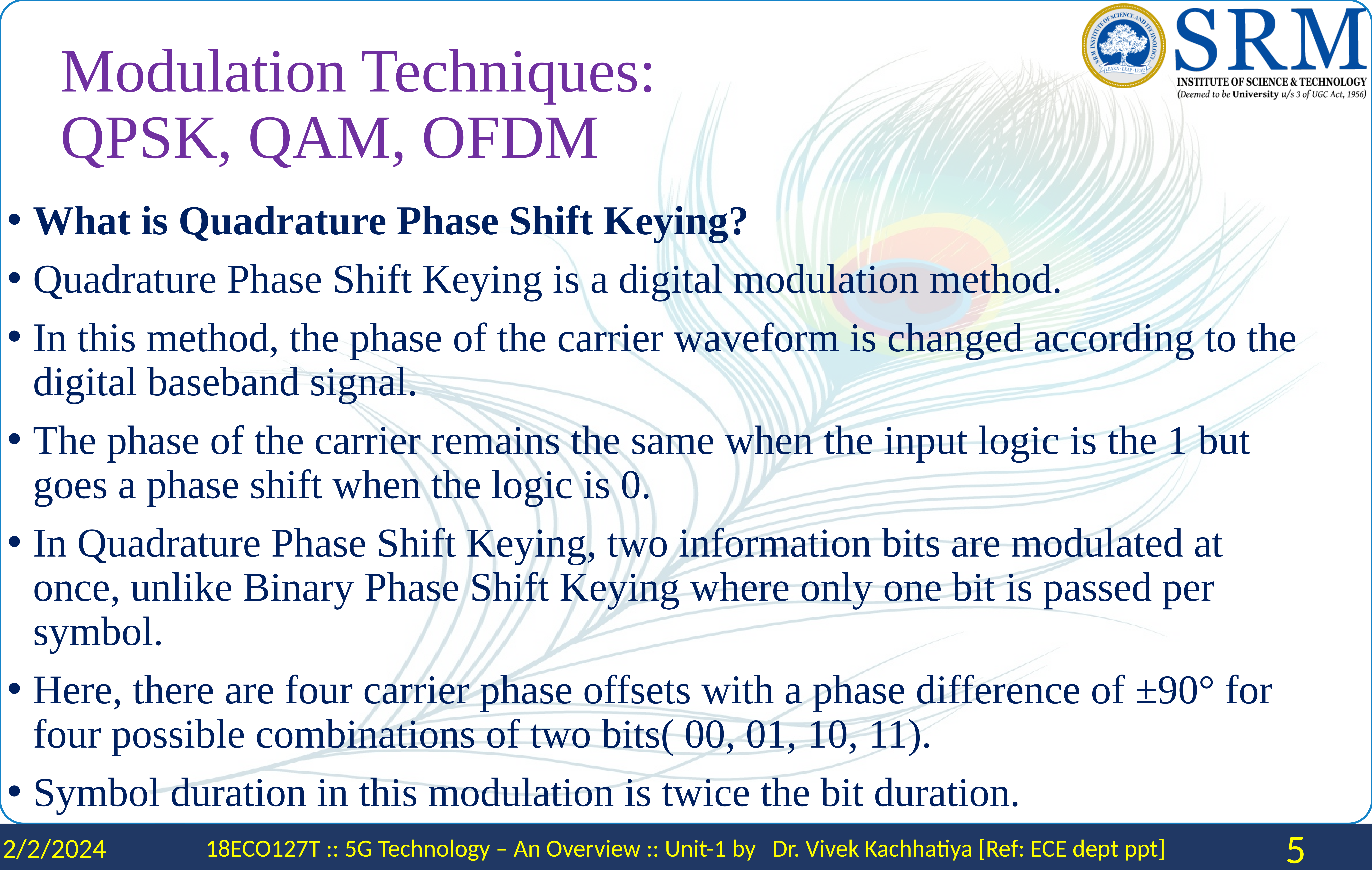

# Modulation Techniques: QPSK, QAM, OFDM
What is Quadrature Phase Shift Keying?
Quadrature Phase Shift Keying is a digital modulation method.
In this method, the phase of the carrier waveform is changed according to the digital baseband signal.
The phase of the carrier remains the same when the input logic is the 1 but goes a phase shift when the logic is 0.
In Quadrature Phase Shift Keying, two information bits are modulated at once, unlike Binary Phase Shift Keying where only one bit is passed per symbol.
Here, there are four carrier phase offsets with a phase difference of ±90° for four possible combinations of two bits( 00, 01, 10, 11).
Symbol duration in this modulation is twice the bit duration.
2/2/2024
18ECO127T :: 5G Technology – An Overview :: Unit-1 by   Dr. Vivek Kachhatiya [Ref: ECE dept ppt]
5